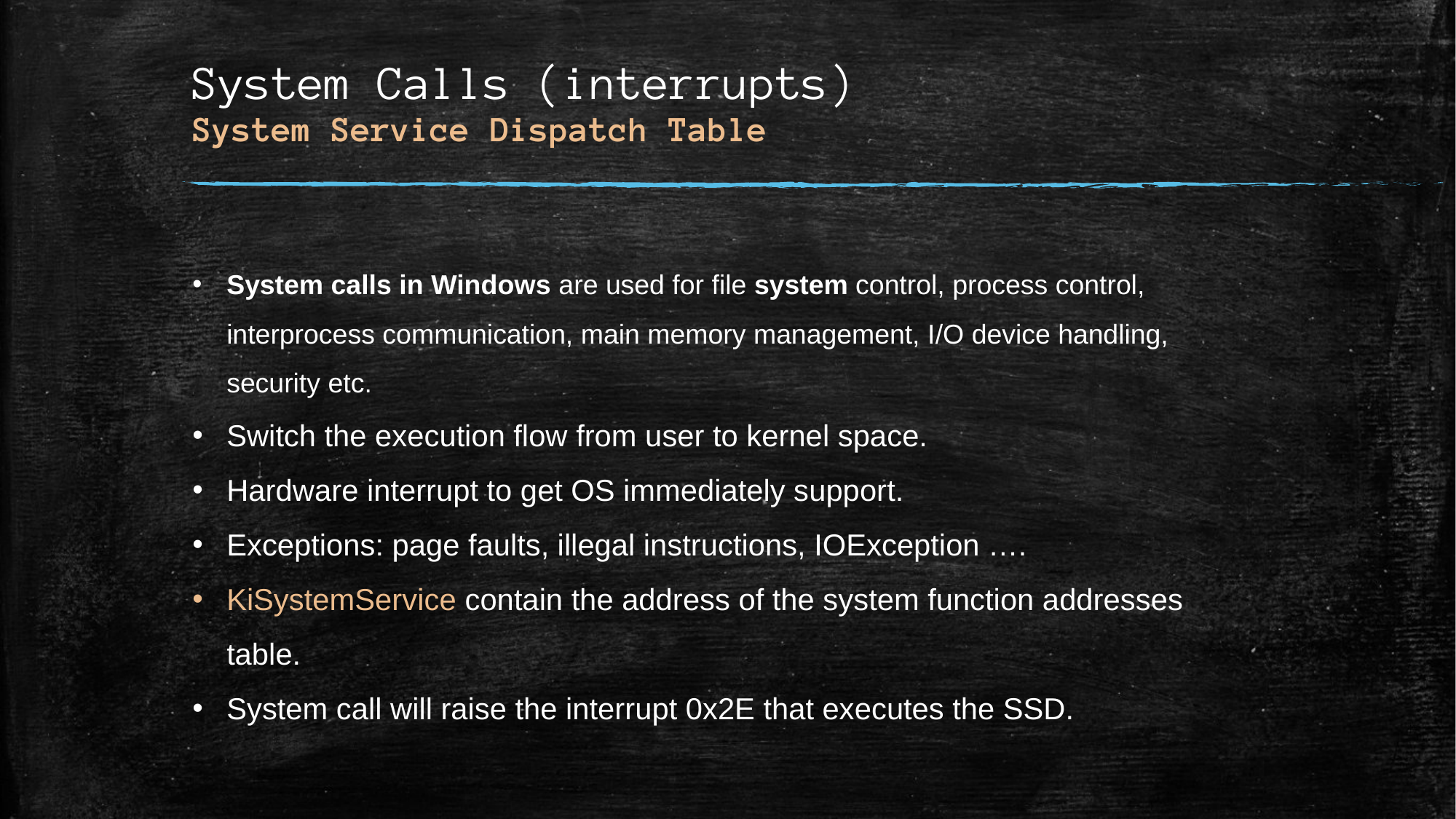

# System Calls (interrupts) System Service Dispatch Table

System calls in Windows are used for file system control, process control, interprocess communication, main memory management, I/O device handling, security etc.
Switch the execution flow from user to kernel space.
Hardware interrupt to get OS immediately support.
Exceptions: page faults, illegal instructions, IOException ….
KiSystemService contain the address of the system function addresses table.
System call will raise the interrupt 0x2E that executes the SSD.